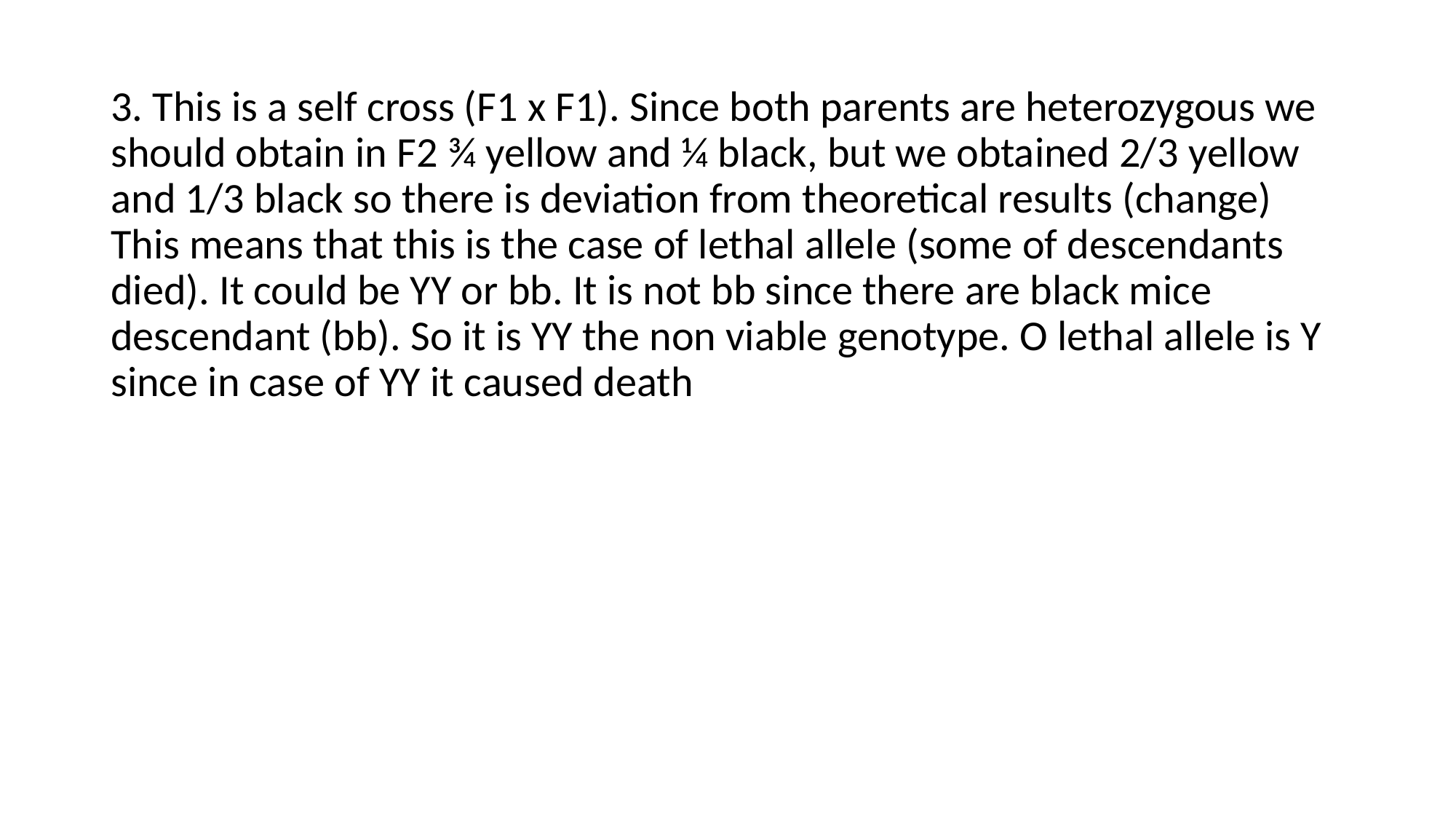

3. This is a self cross (F1 x F1). Since both parents are heterozygous we should obtain in F2 ¾ yellow and ¼ black, but we obtained 2/3 yellow and 1/3 black so there is deviation from theoretical results (change) This means that this is the case of lethal allele (some of descendants died). It could be YY or bb. It is not bb since there are black mice descendant (bb). So it is YY the non viable genotype. O lethal allele is Y since in case of YY it caused death